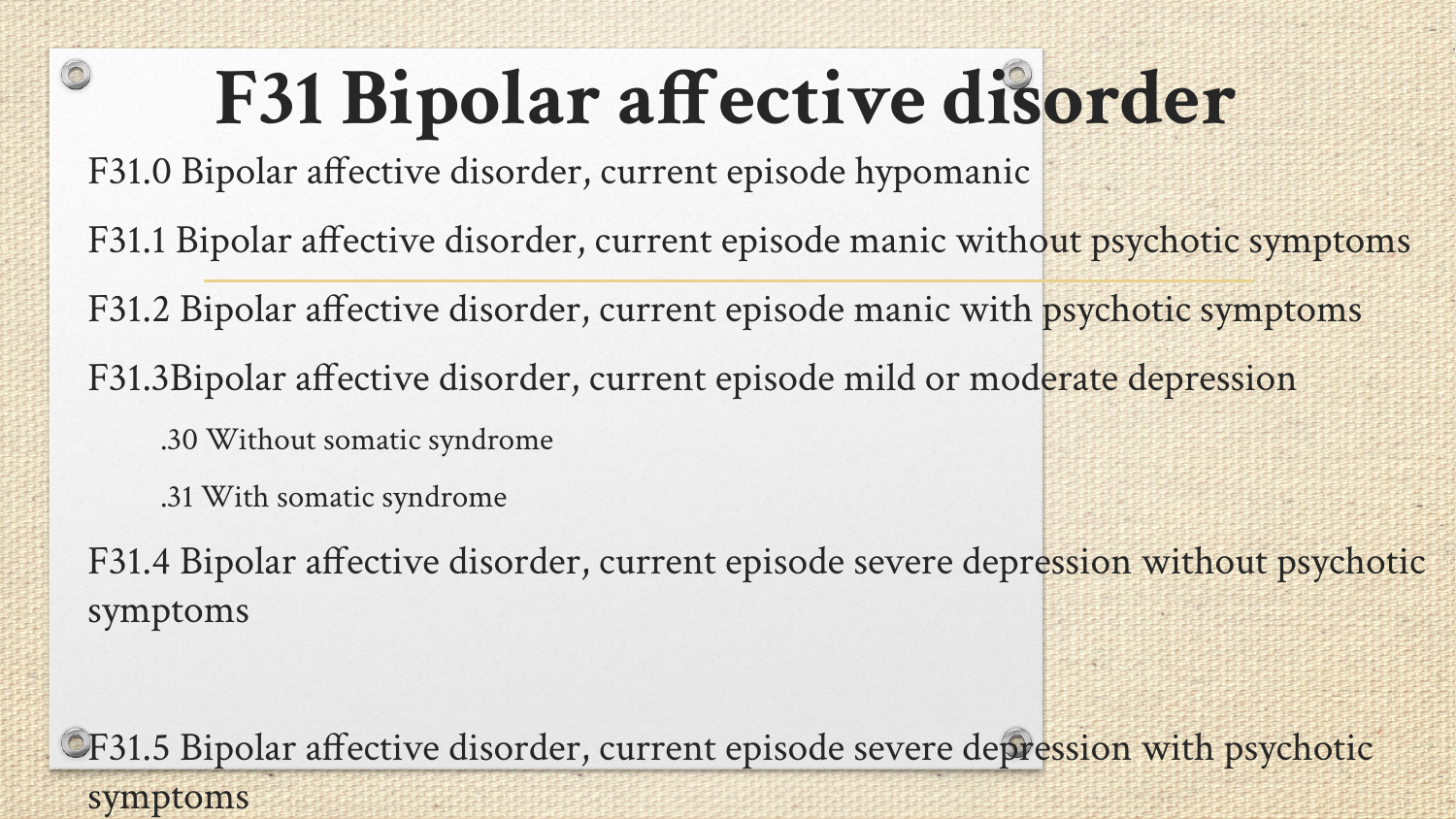

# F31 Bipolar affective disorder
F31.0 Bipolar affective disorder, current episode hypomanic
F31.1 Bipolar affective disorder, current episode manic without psychotic symptoms
F31.2 Bipolar affective disorder, current episode manic with psychotic symptoms
F31.3Bipolar affective disorder, current episode mild or moderate depression
.30 Without somatic syndrome
.31 With somatic syndrome
F31.4 Bipolar affective disorder, current episode severe depression without psychotic symptoms

F31.5 Bipolar affective disorder, current episode severe depression with psychotic symptoms
F31.6 Bipolar affective disorder, current episode mixed
F31.7 Bipolar affective disorder, currently in remission
F31.8 Other bipolar affective disorders
F31.9 Bipolar affective disorder, unspecified